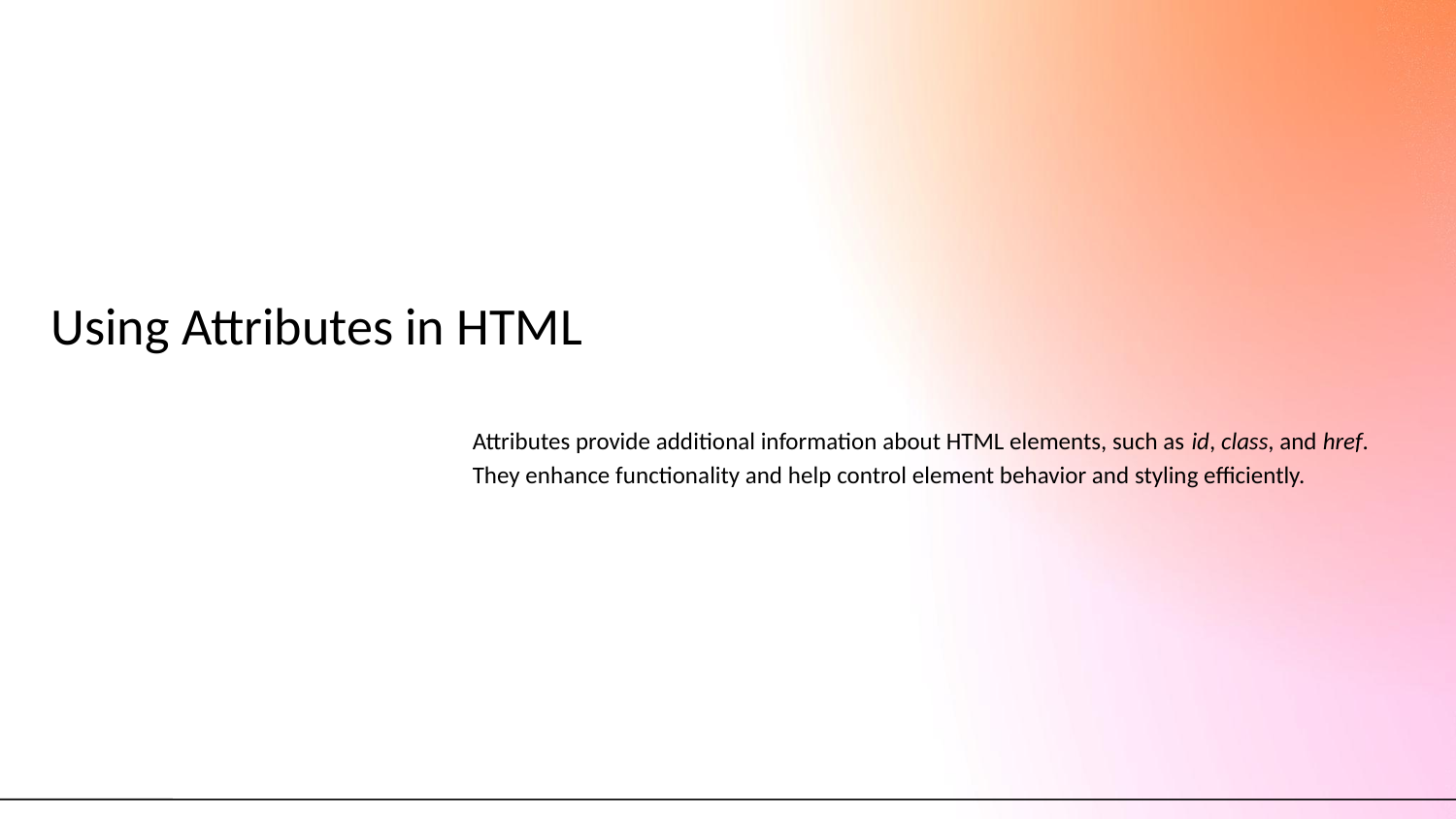

# Using Attributes in HTML
Attributes provide additional information about HTML elements, such as id, class, and href. They enhance functionality and help control element behavior and styling efficiently.